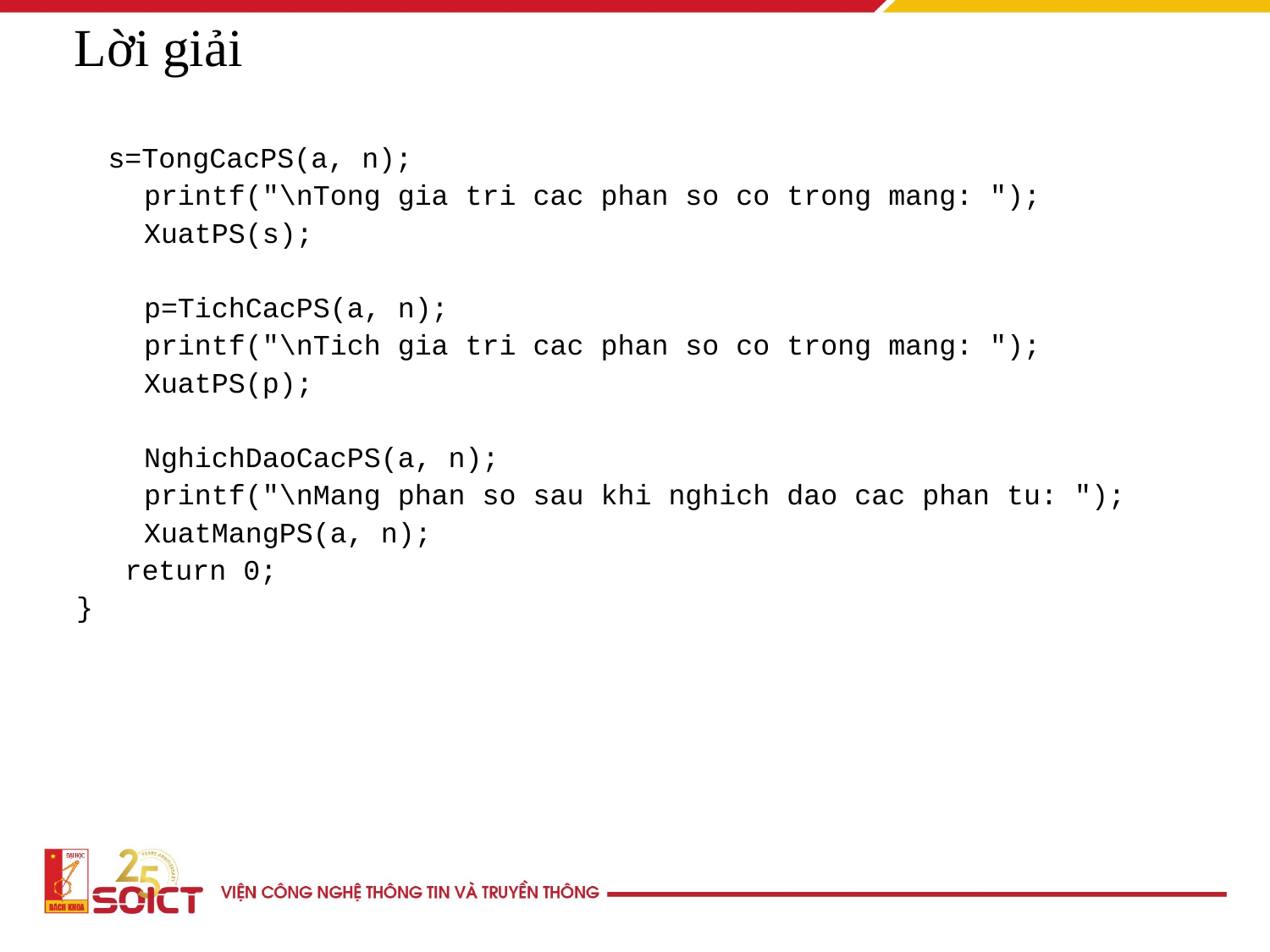

Lời giải
	s=TongCacPS(a, n);
    printf("\nTong gia tri cac phan so co trong mang: ");
    XuatPS(s);

    p=TichCacPS(a, n);
    printf("\nTich gia tri cac phan so co trong mang: ");
    XuatPS(p);

    NghichDaoCacPS(a, n);
    printf("\nMang phan so sau khi nghich dao cac phan tu: ");
    XuatMangPS(a, n);
	 return 0;
}